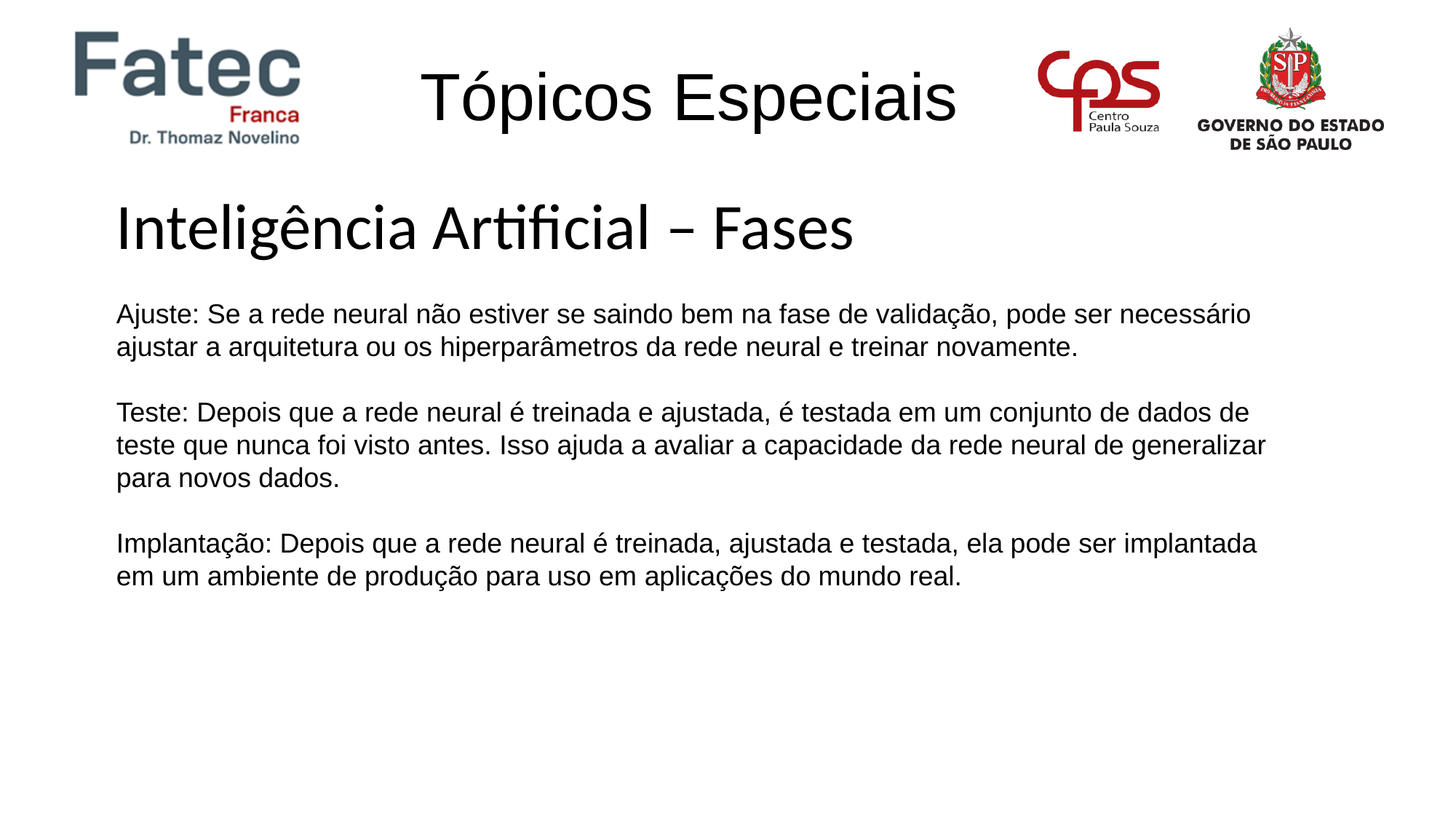

Inteligência Artificial – Fases
Ajuste: Se a rede neural não estiver se saindo bem na fase de validação, pode ser necessário ajustar a arquitetura ou os hiperparâmetros da rede neural e treinar novamente.

Teste: Depois que a rede neural é treinada e ajustada, é testada em um conjunto de dados de teste que nunca foi visto antes. Isso ajuda a avaliar a capacidade da rede neural de generalizar para novos dados.

Implantação: Depois que a rede neural é treinada, ajustada e testada, ela pode ser implantada em um ambiente de produção para uso em aplicações do mundo real.